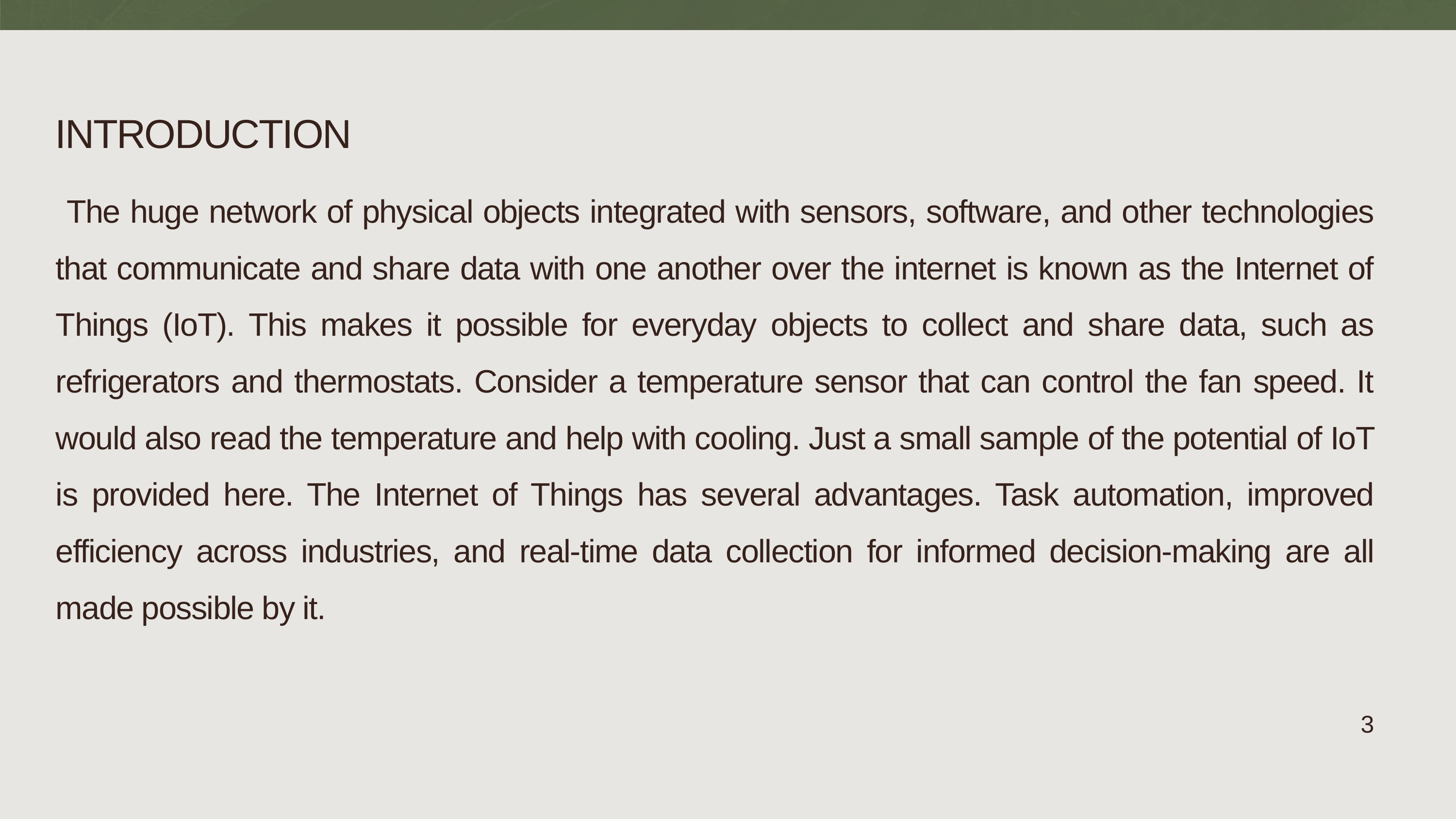

INTRODUCTION
 The huge network of physical objects integrated with sensors, software, and other technologies that communicate and share data with one another over the internet is known as the Internet of Things (IoT). This makes it possible for everyday objects to collect and share data, such as refrigerators and thermostats. Consider a temperature sensor that can control the fan speed. It would also read the temperature and help with cooling. Just a small sample of the potential of IoT is provided here. The Internet of Things has several advantages. Task automation, improved efficiency across industries, and real-time data collection for informed decision-making are all made possible by it.
3